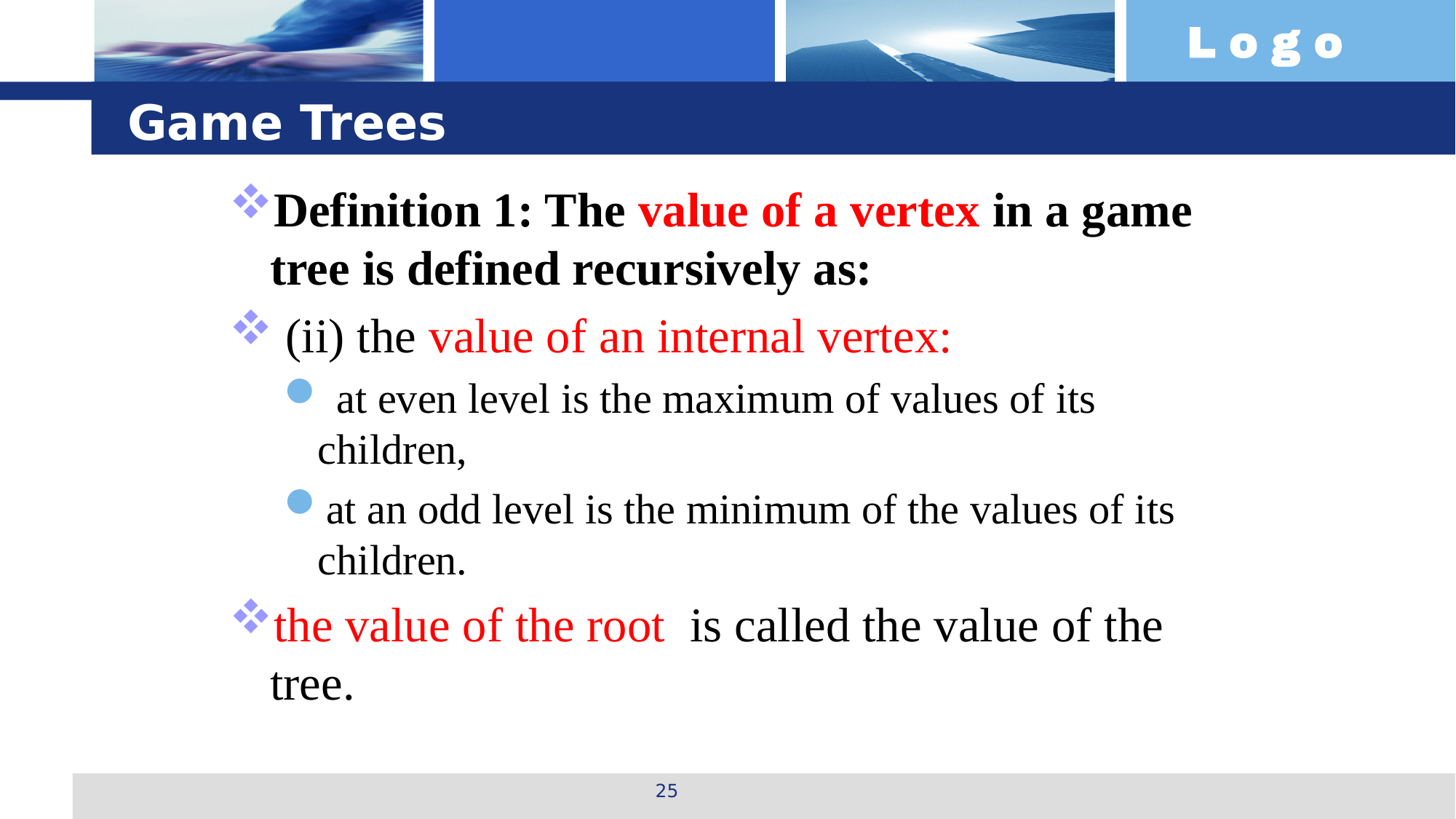

# Game Trees
Definition 1: The value of a vertex in a game tree is defined recursively as:
 (ii) the value of an internal vertex:
 at even level is the maximum of values of its children,
at an odd level is the minimum of the values of its children.
the value of the root  is called the value of the tree.

25